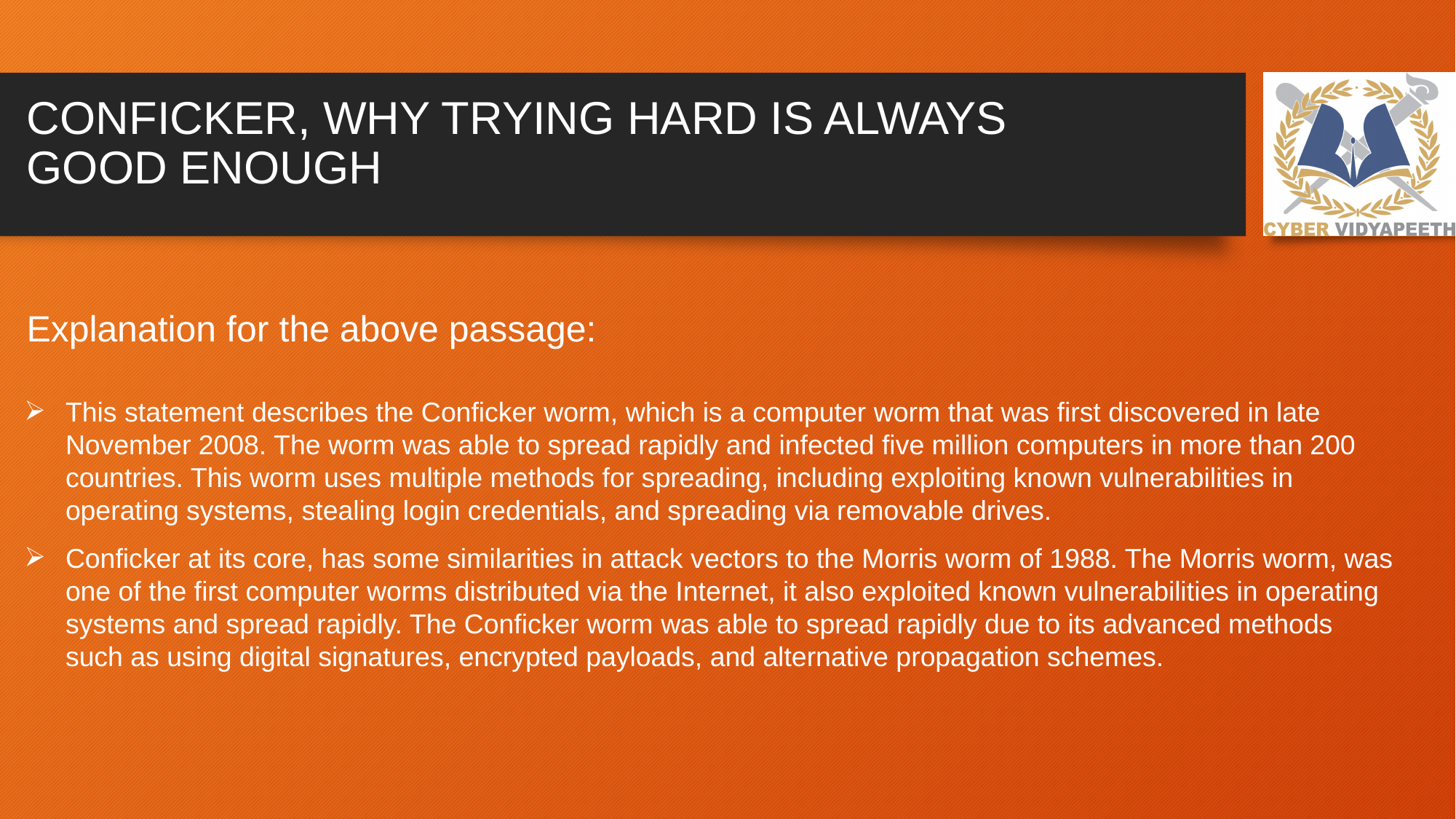

# CONFICKER, WHY TRYING HARD IS ALWAYS GOOD ENOUGH
Explanation for the above passage:
This statement describes the Conficker worm, which is a computer worm that was first discovered in late November 2008. The worm was able to spread rapidly and infected five million computers in more than 200 countries. This worm uses multiple methods for spreading, including exploiting known vulnerabilities in operating systems, stealing login credentials, and spreading via removable drives.
Conficker at its core, has some similarities in attack vectors to the Morris worm of 1988. The Morris worm, was one of the first computer worms distributed via the Internet, it also exploited known vulnerabilities in operating systems and spread rapidly. The Conficker worm was able to spread rapidly due to its advanced methods such as using digital signatures, encrypted payloads, and alternative propagation schemes.